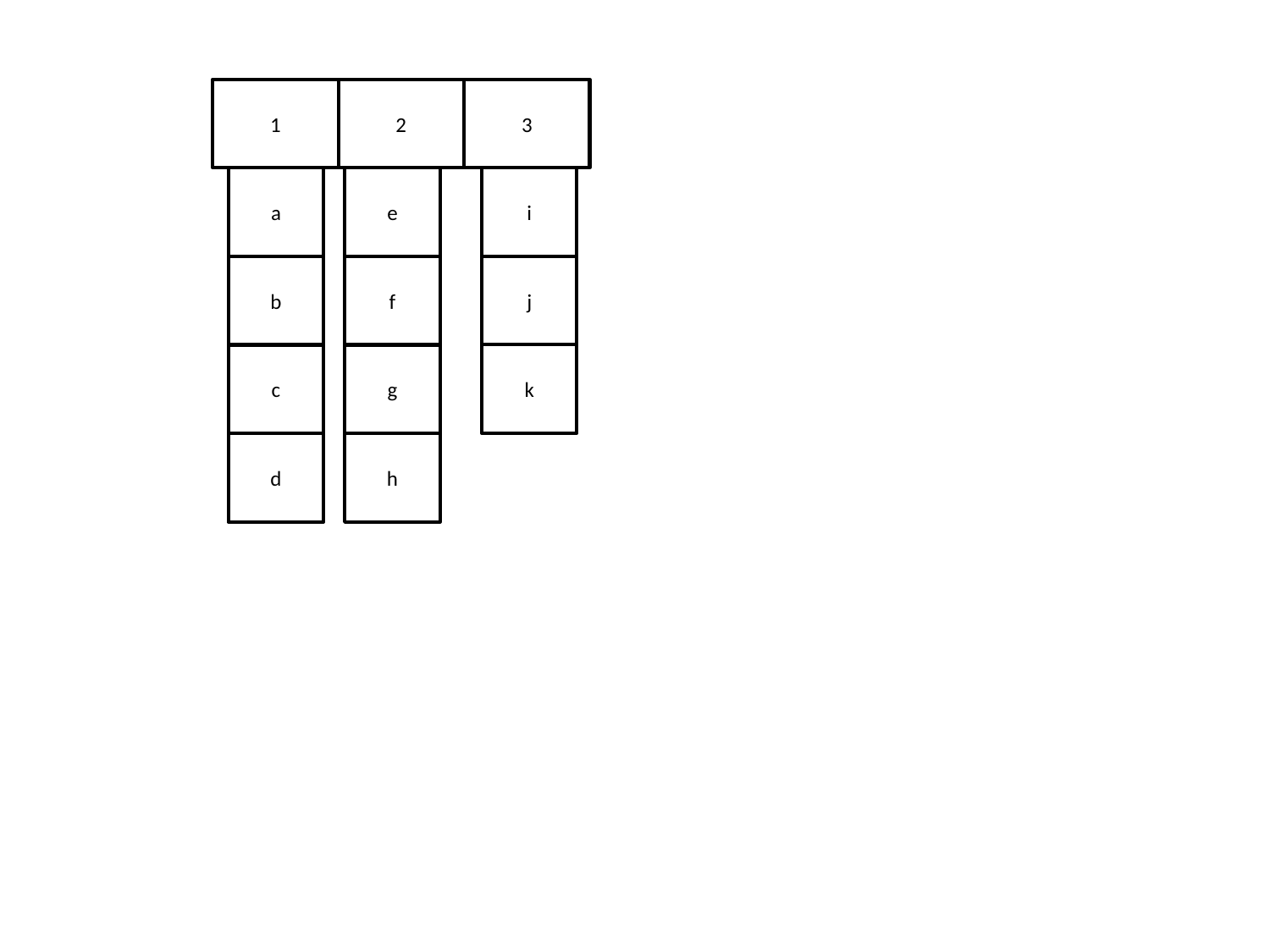

1
2
3
i
j
k
a
b
c
d
e
f
g
h